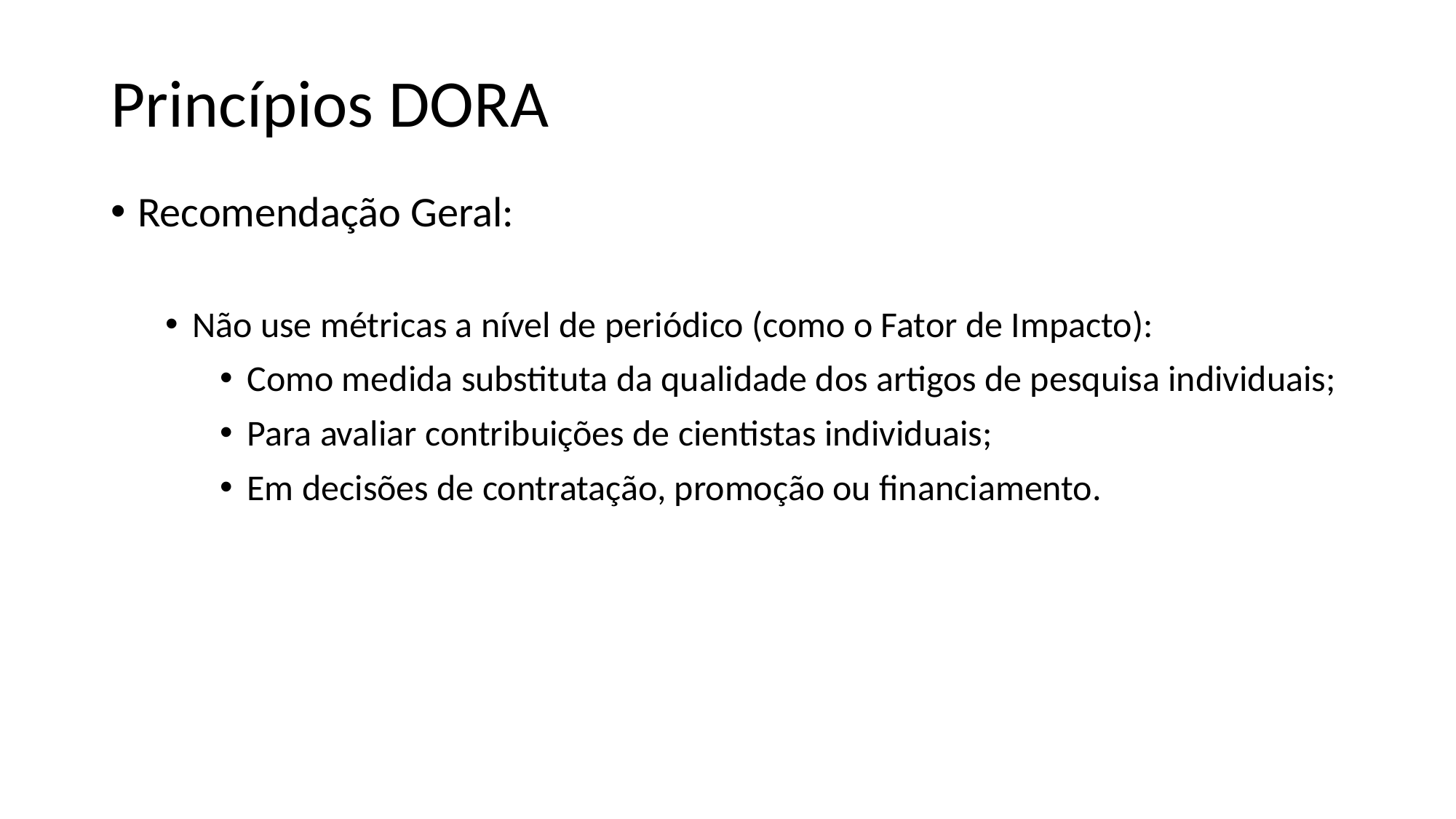

Princípios DORA
Recomendação Geral:

Não use métricas a nível de periódico (como o Fator de Impacto):
Como medida substituta da qualidade dos artigos de pesquisa individuais;
Para avaliar contribuições de cientistas individuais;
Em decisões de contratação, promoção ou financiamento.